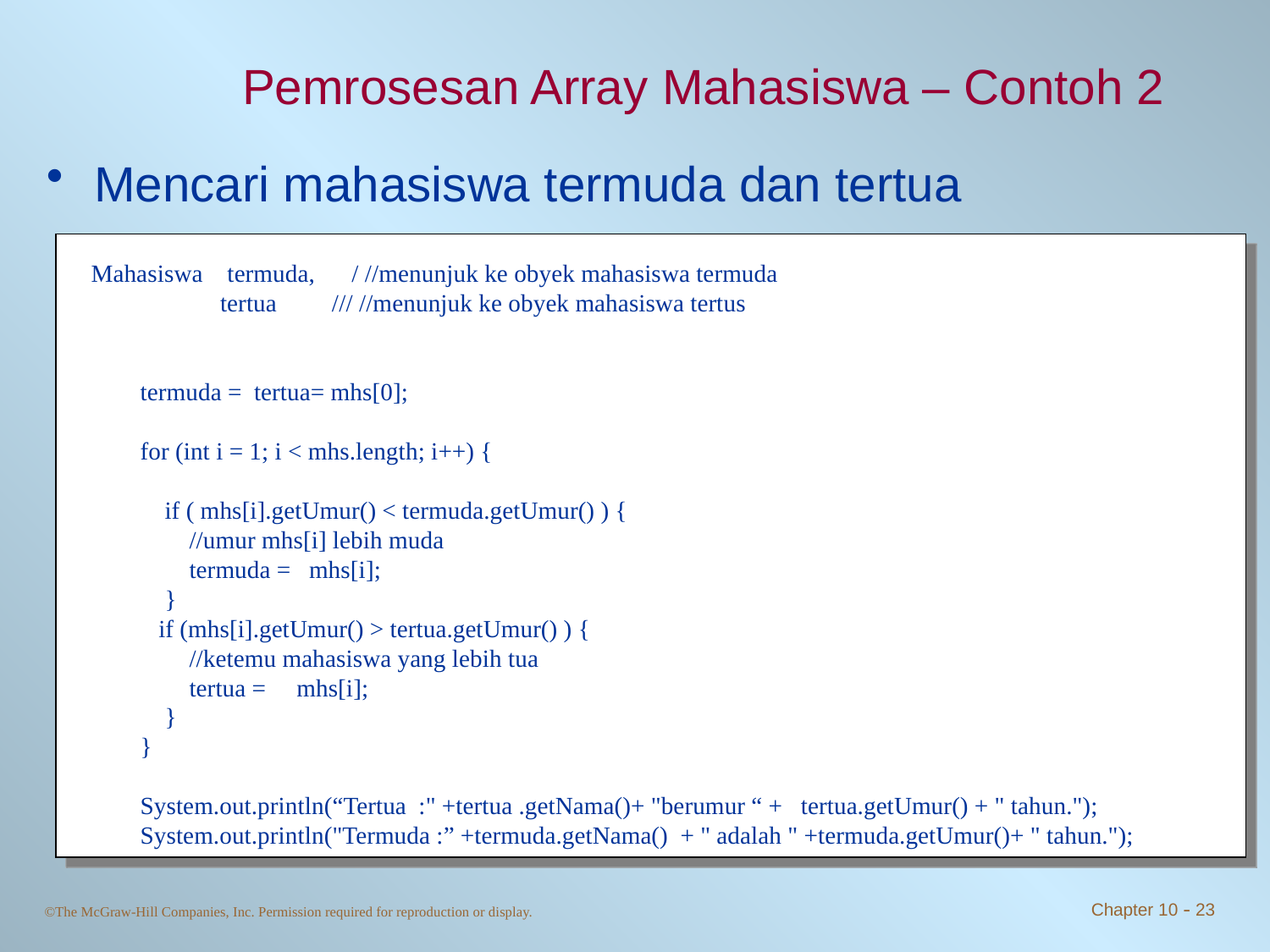

# Pemrosesan Array Mahasiswa – Contoh 2
Mencari mahasiswa termuda dan tertua

Mahasiswa    termuda,      / //menunjuk ke obyek mahasiswa termuda
                     tertua         /// //menunjuk ke obyek mahasiswa tertus

        termuda =  tertua= mhs[0];

        for (int i = 1; i < mhs.length; i++) {

            if ( mhs[i].getUmur() < termuda.getUmur() ) {
                //umur mhs[i] lebih muda
                termuda =   mhs[i];
            }
           if (mhs[i].getUmur() > tertua.getUmur() ) {
                //ketemu mahasiswa yang lebih tua
                tertua =     mhs[i];
            }
        }

        System.out.println(“Tertua  :" +tertua .getNama()+ "berumur “ +   tertua.getUmur() + " tahun.");
        System.out.println("Termuda :” +termuda.getNama()  + " adalah " +termuda.getUmur()+ " tahun.");

Chapter 10 - 23

©The McGraw-Hill Companies, Inc. Permission required for reproduction or display.